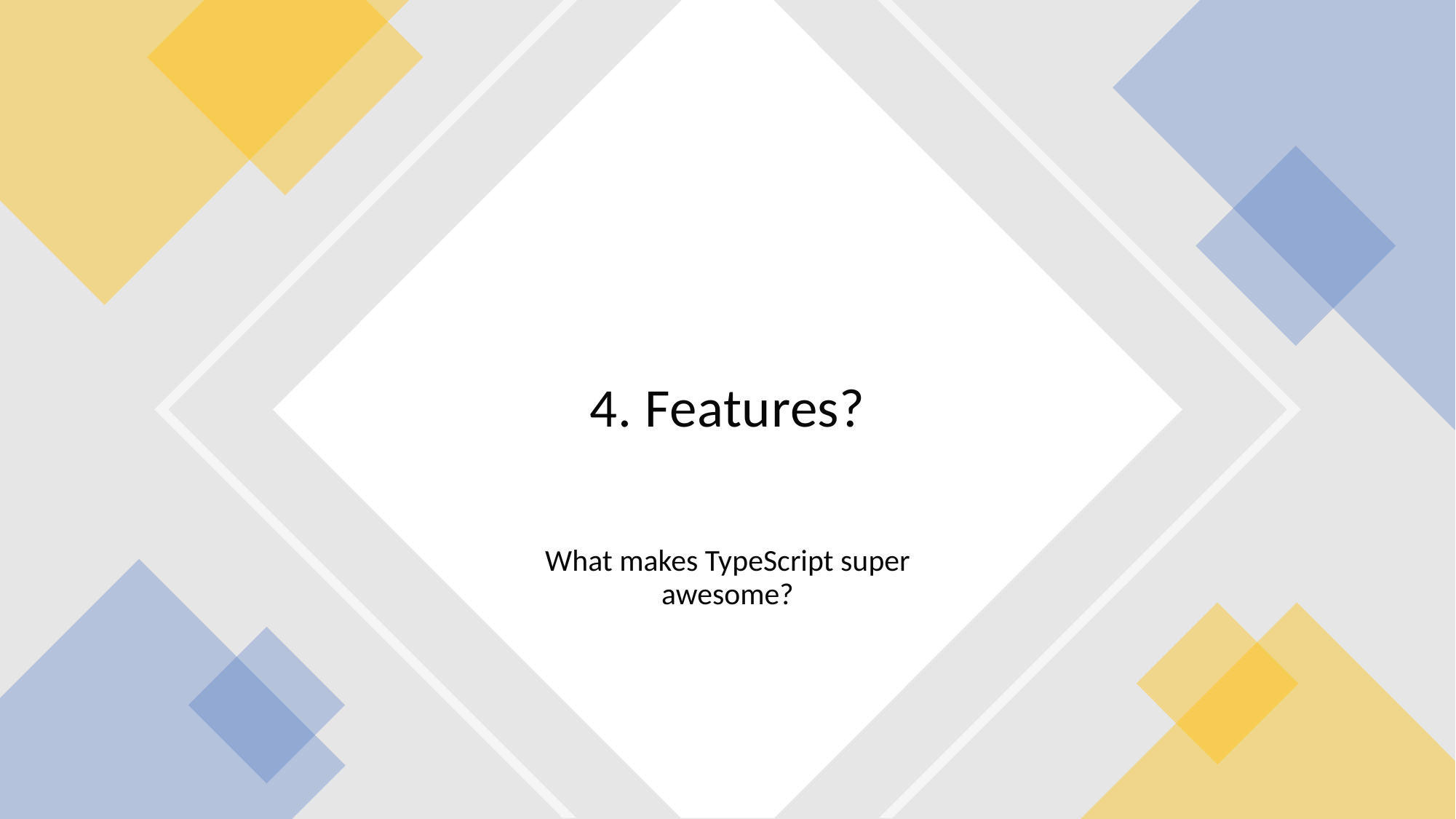

# 4. Features?
What makes TypeScript super awesome?